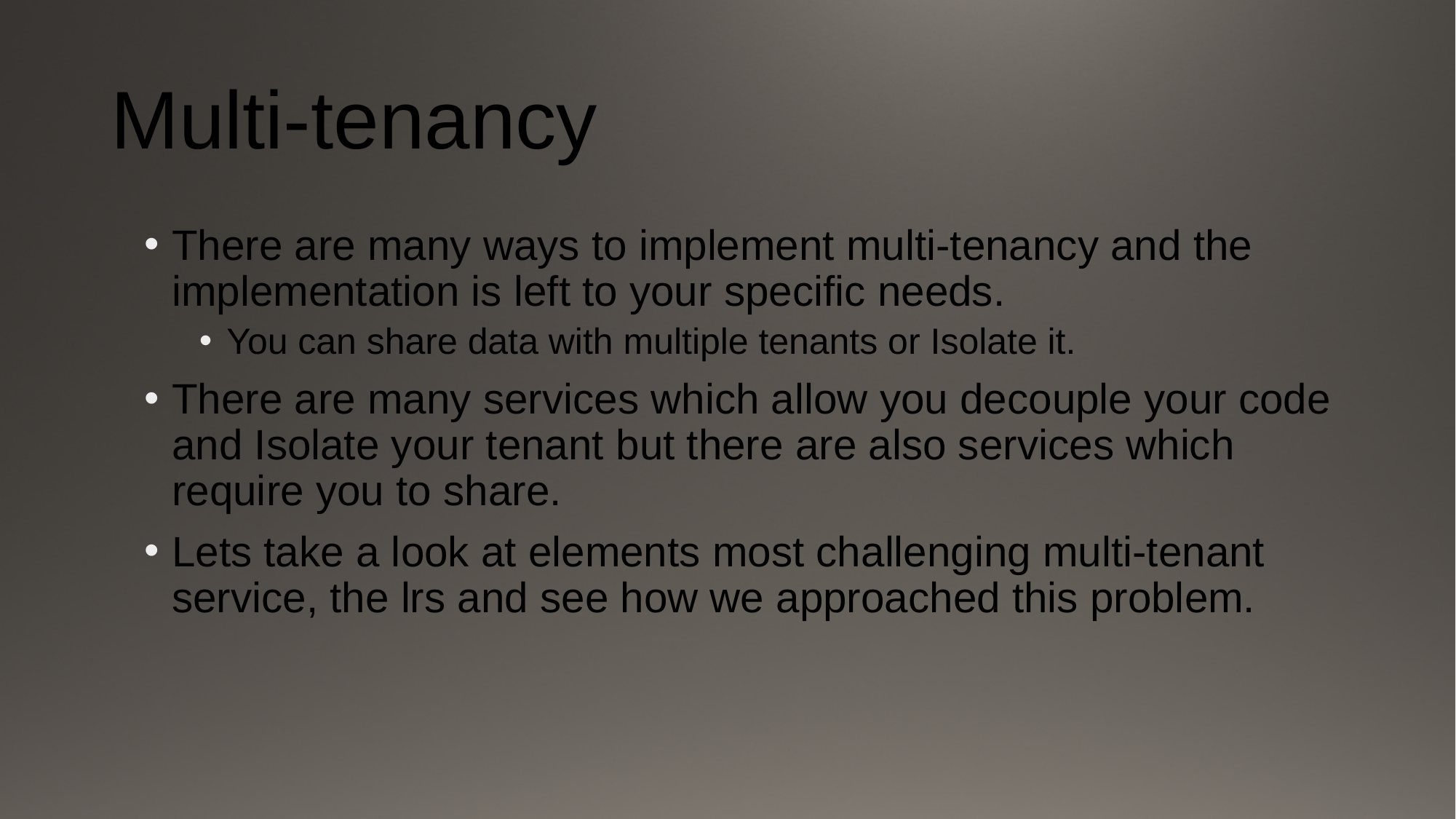

# Multi-tenancy
There are many ways to implement multi-tenancy and the implementation is left to your specific needs.
You can share data with multiple tenants or Isolate it.
There are many services which allow you decouple your code and Isolate your tenant but there are also services which require you to share.
Lets take a look at elements most challenging multi-tenant service, the lrs and see how we approached this problem.